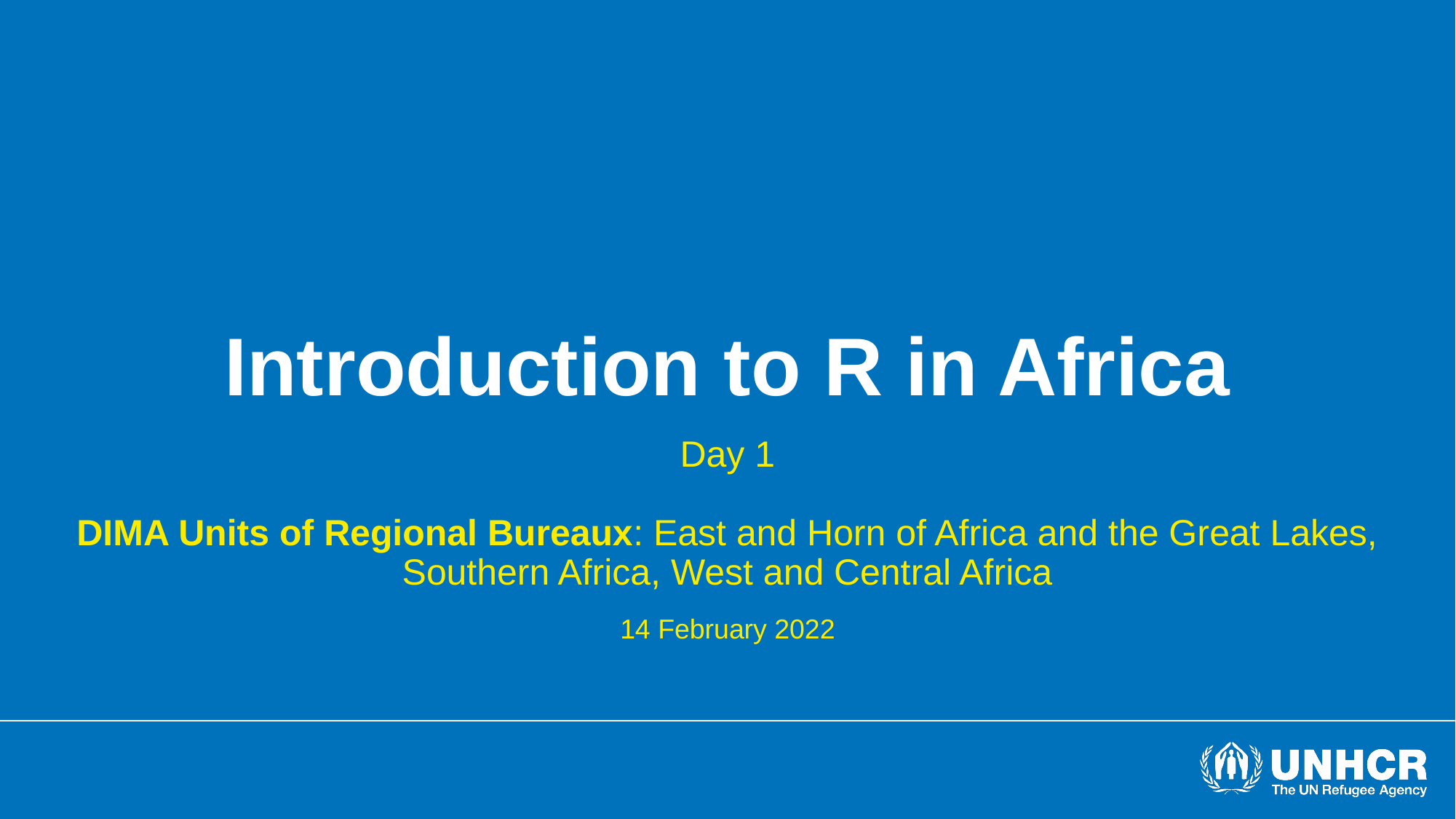

# Introduction to R in Africa
Day 1
DIMA Units of Regional Bureaux: East and Horn of Africa and the Great Lakes, Southern Africa, West and Central Africa
14 February 2022